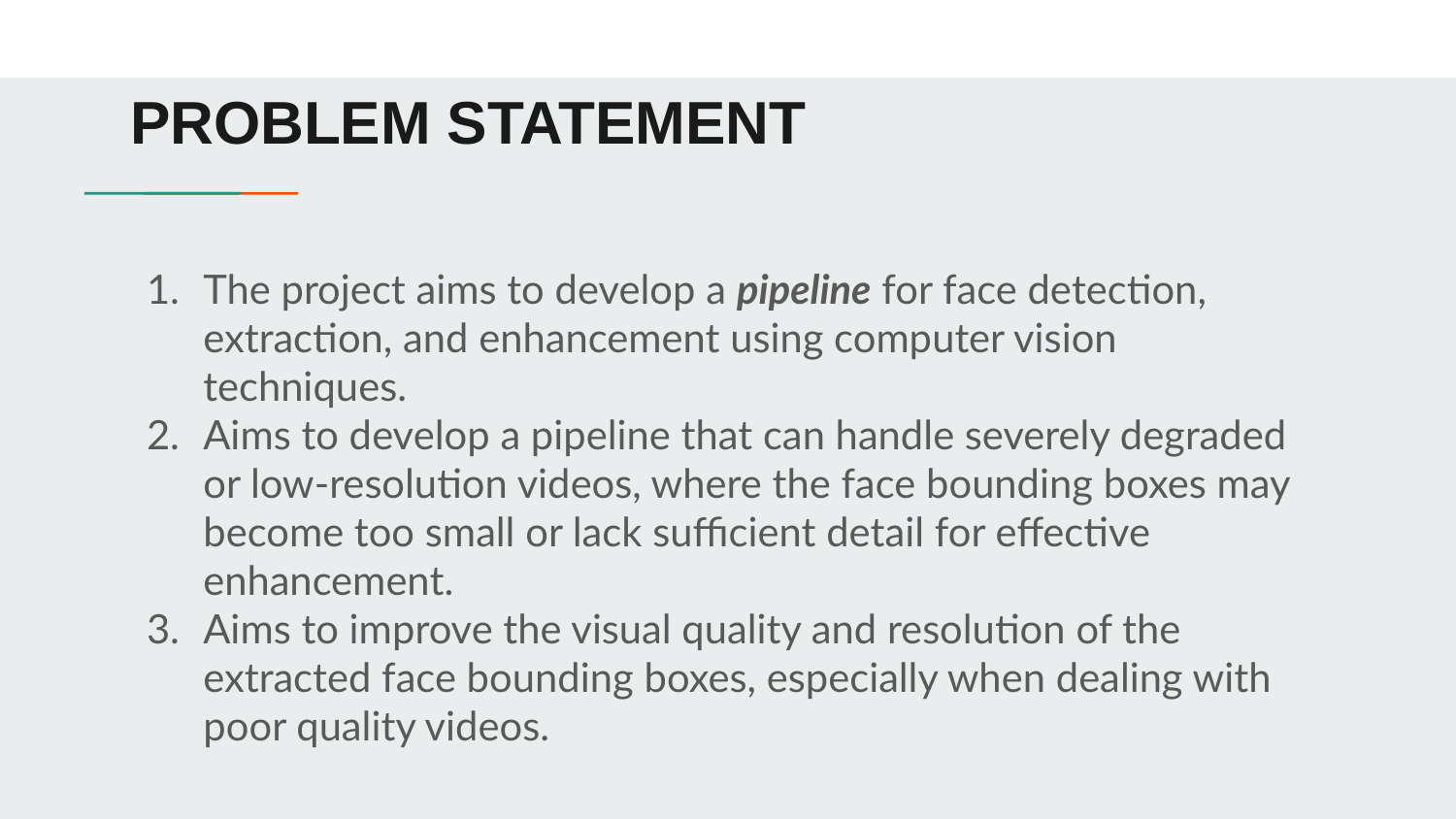

# PROBLEM STATEMENT

The project aims to develop a pipeline for face detection, extraction, and enhancement using computer vision techniques.
Aims to develop a pipeline that can handle severely degraded or low-resolution videos, where the face bounding boxes may become too small or lack sufficient detail for effective enhancement.
Aims to improve the visual quality and resolution of the extracted face bounding boxes, especially when dealing with poor quality videos.